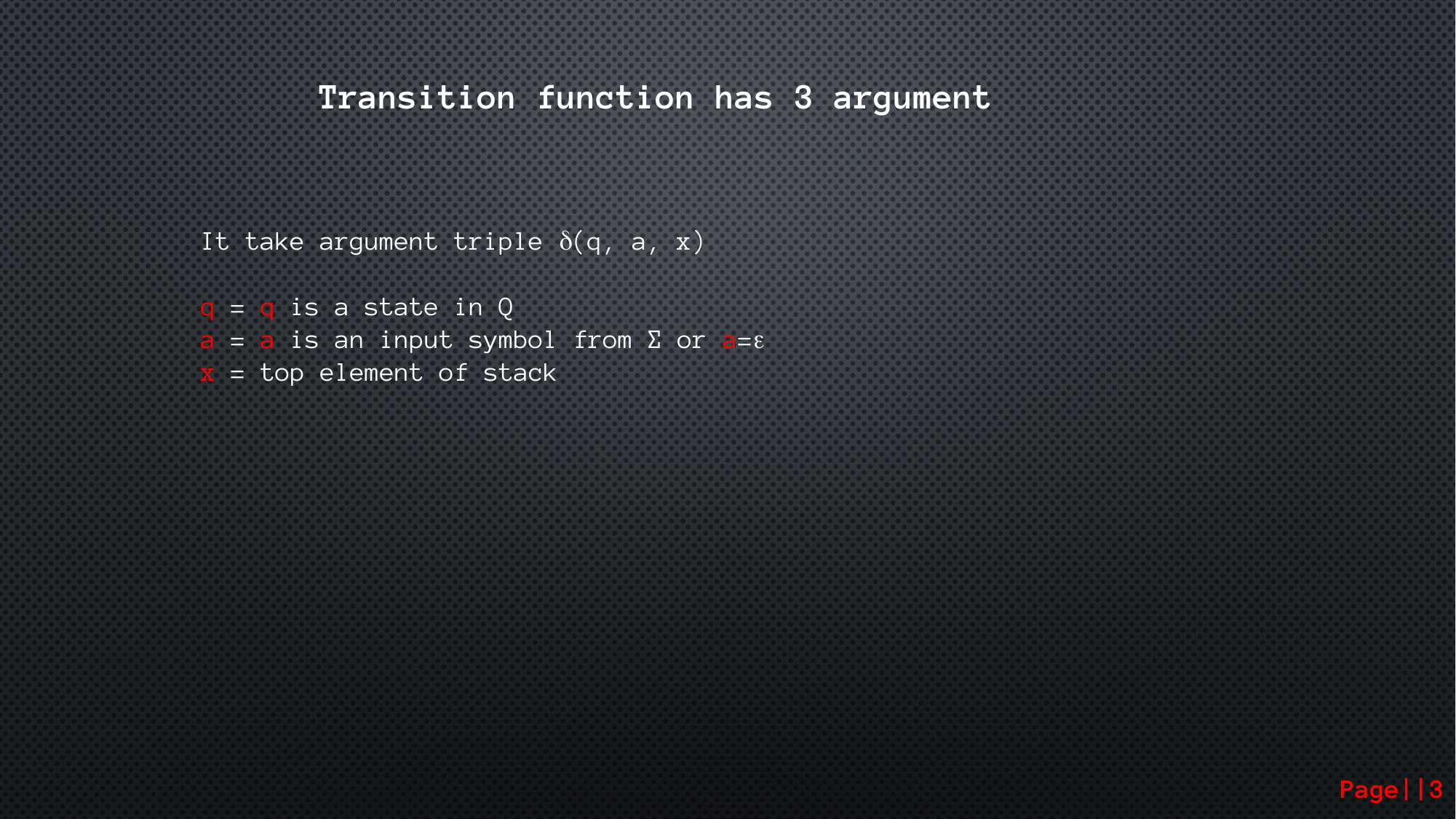

Transition function has 3 argument
It take argument triple δ(q, a, x)

q = q is a state in Q
a = a is an input symbol from ∑ or a=ε
x = top element of stack
Page||3